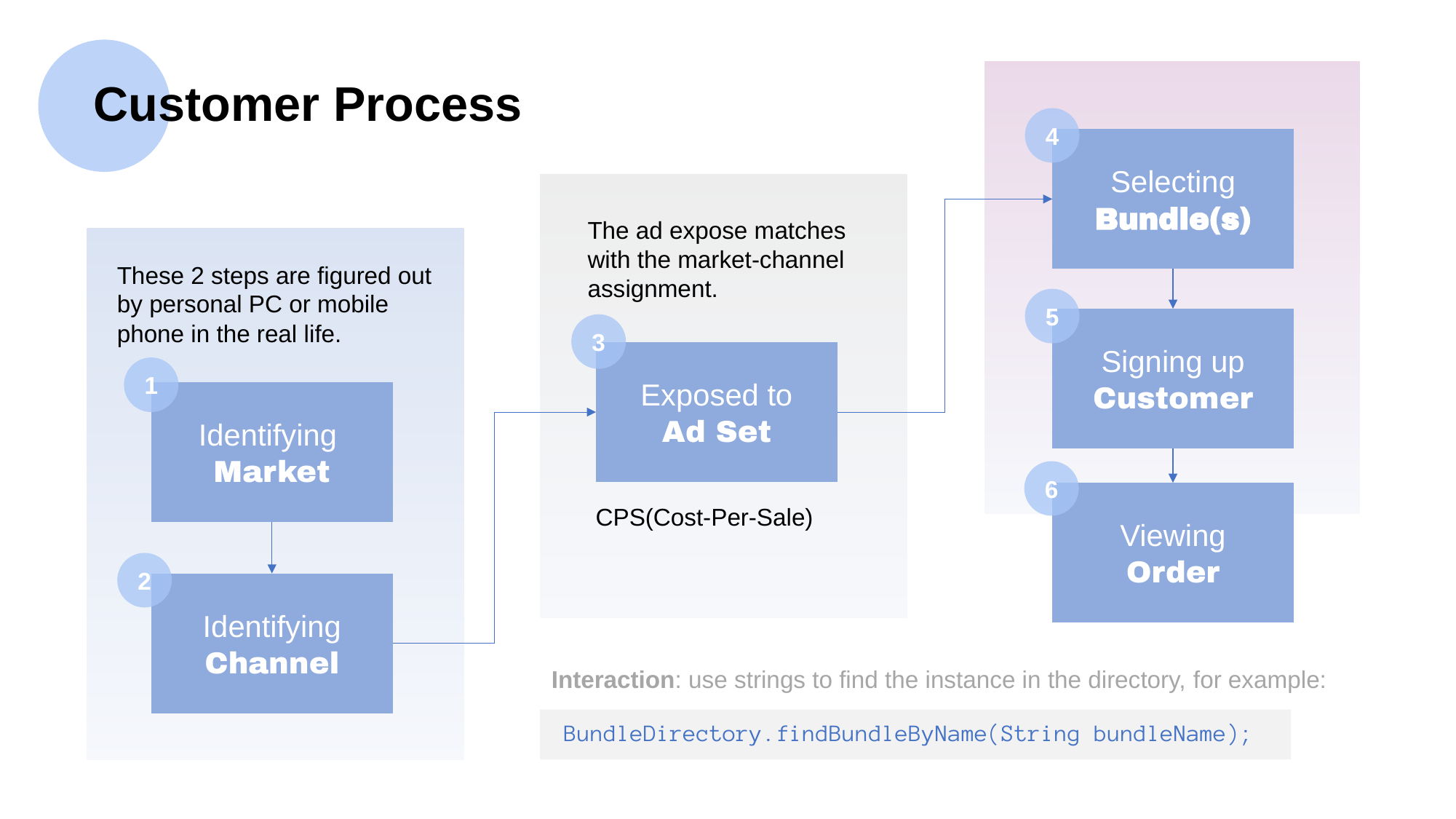

Customer Process
4
Selecting
Bundle(s)

The ad expose matches with the market-channel assignment.

These 2 steps are figured out by personal PC or mobile phone in the real life.
5
Signing up
Customer
3
Exposed to
Ad Set
1
Identifying
Market
6
Viewing
Order
CPS(Cost-Per-Sale)
2
Identifying Channel
Interaction: use strings to find the instance in the directory, for example:
 BundleDirectory.findBundleByName(String bundleName);